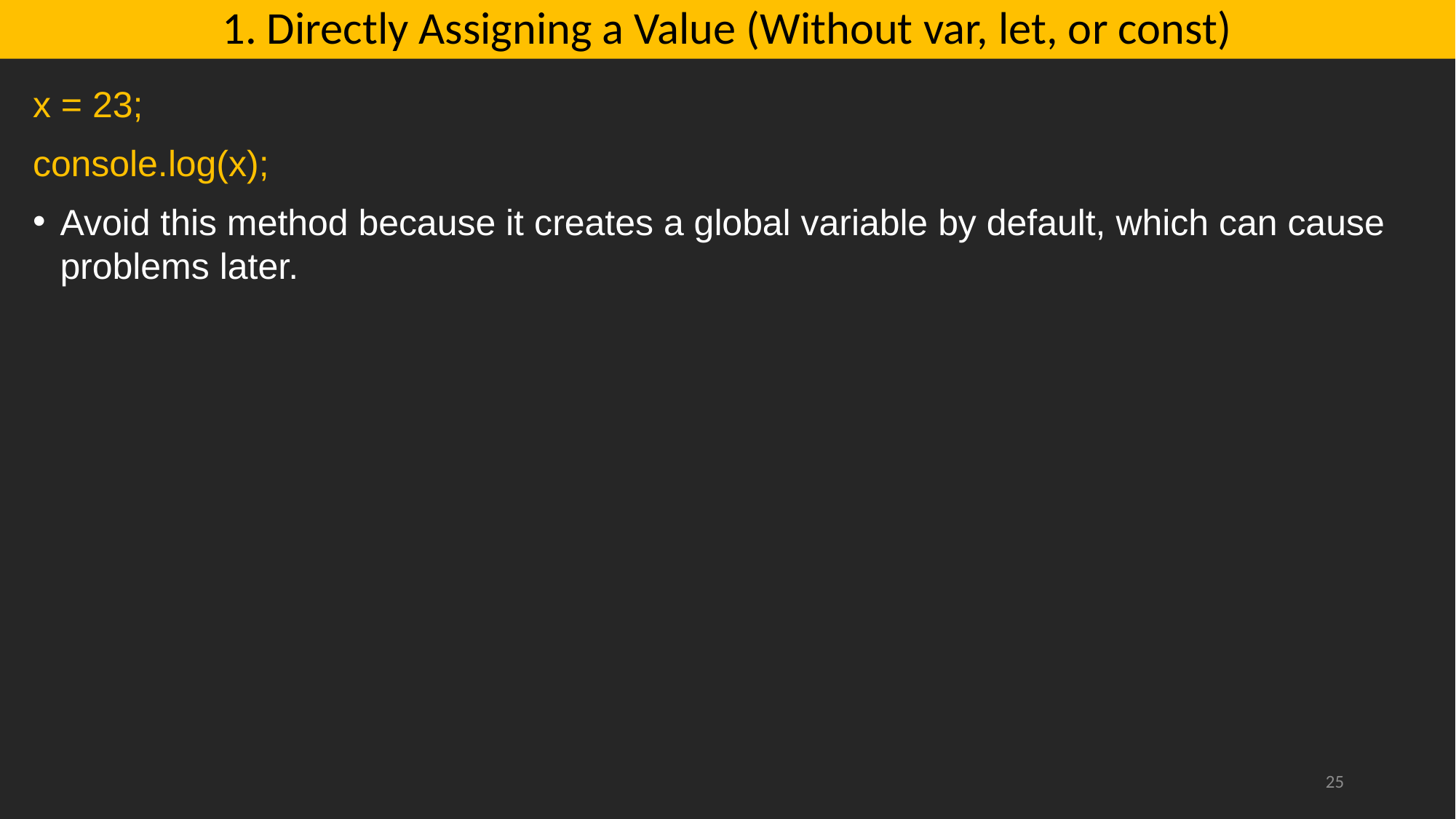

# 1. Directly Assigning a Value (Without var, let, or const)
x = 23;
console.log(x);
Avoid this method because it creates a global variable by default, which can cause problems later.

25